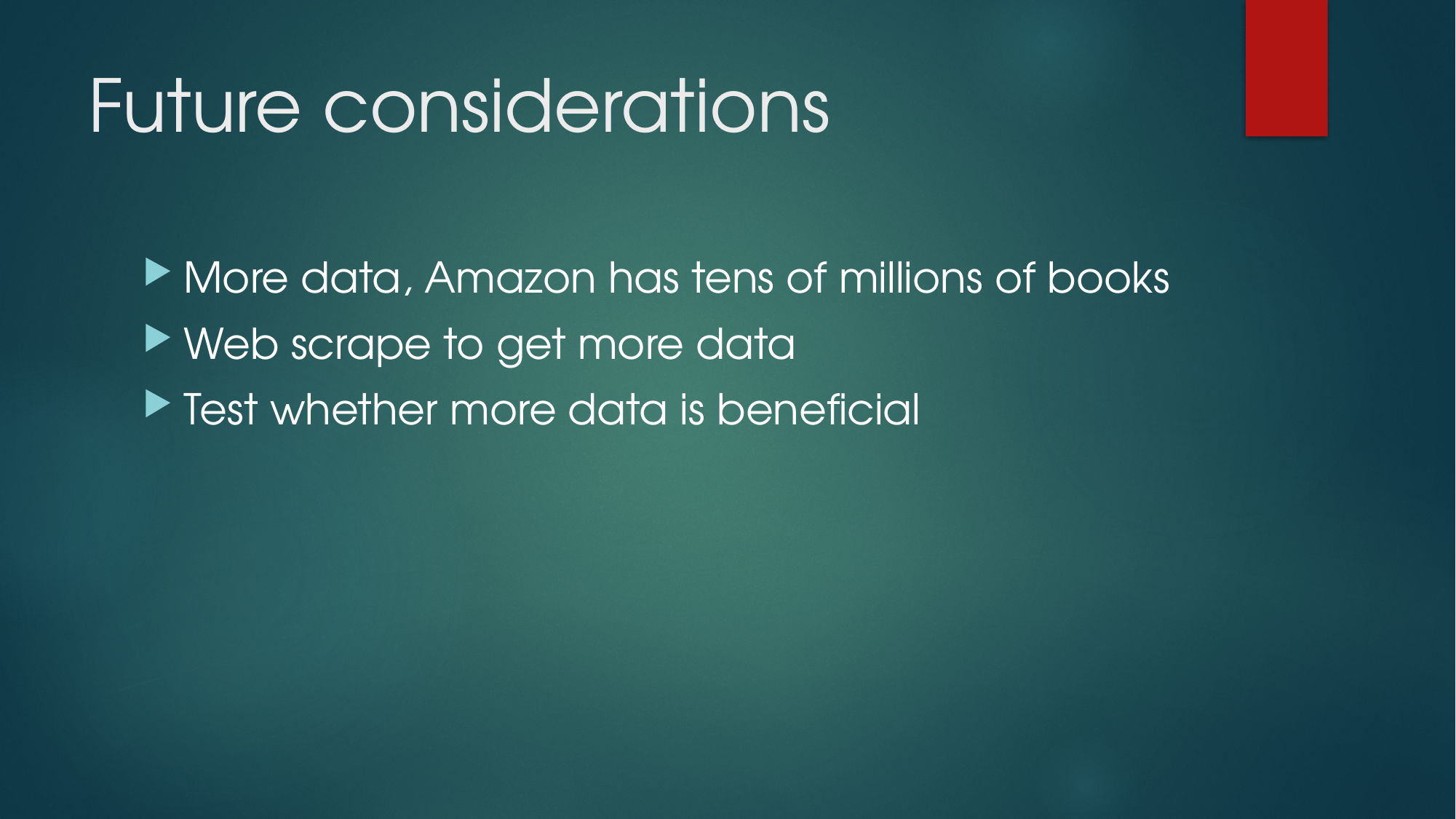

# Future considerations
More data, Amazon has tens of millions of books
Web scrape to get more data
Test whether more data is beneficial